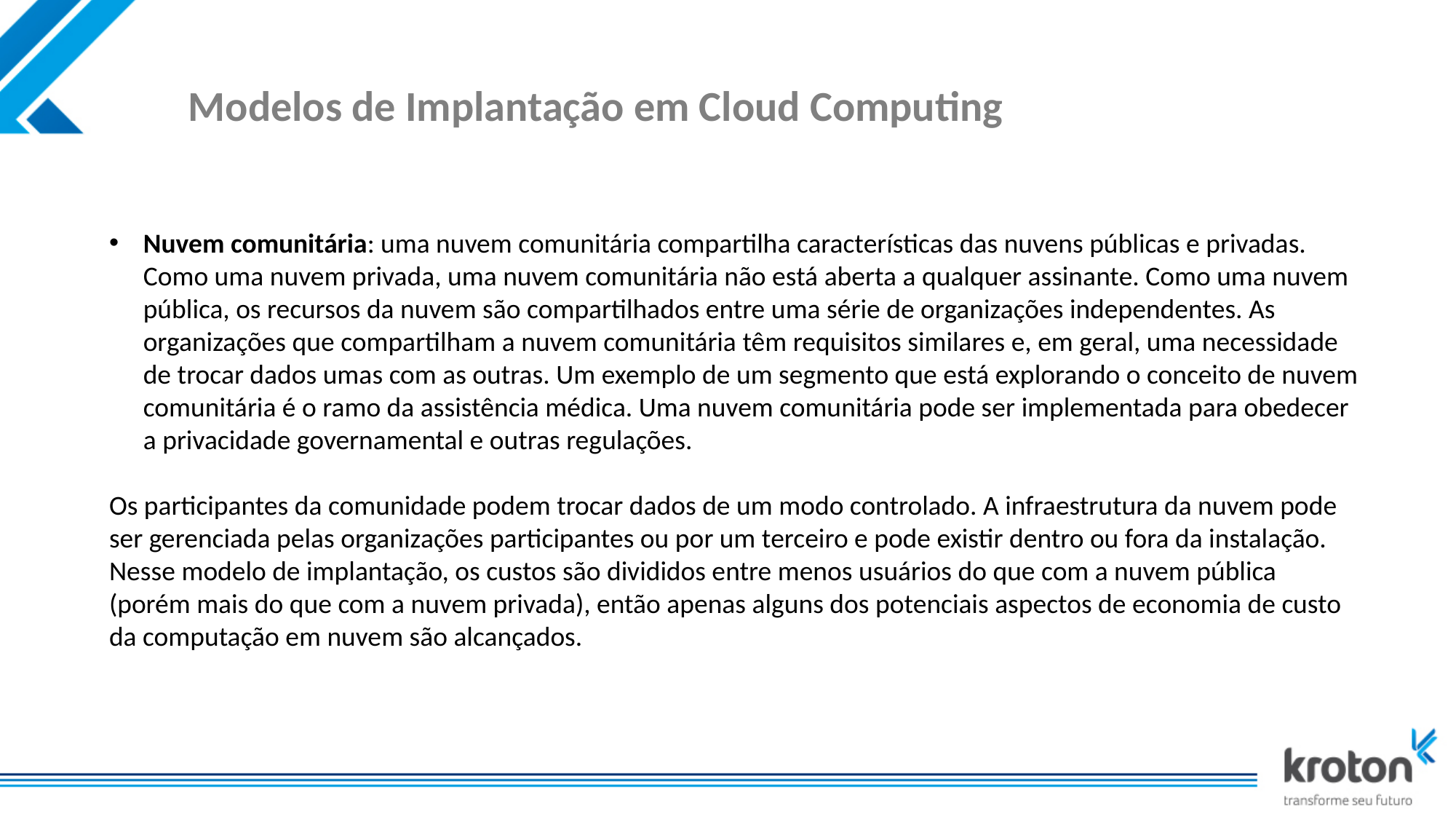

# Modelos de Implantação em Cloud Computing
Nuvem comunitária: uma nuvem comunitária compartilha características das nuvens públicas e privadas. Como uma nuvem privada, uma nuvem comunitária não está aberta a qualquer assinante. Como uma nuvem pública, os recursos da nuvem são compartilhados entre uma série de organizações independentes. As organizações que compartilham a nuvem comunitária têm requisitos similares e, em geral, uma necessidade de trocar dados umas com as outras. Um exemplo de um segmento que está explorando o conceito de nuvem comunitária é o ramo da assistência médica. Uma nuvem comunitária pode ser implementada para obedecer a privacidade governamental e outras regulações.

Os participantes da comunidade podem trocar dados de um modo controlado. A infraestrutura da nuvem pode ser gerenciada pelas organizações participantes ou por um terceiro e pode existir dentro ou fora da instalação. Nesse modelo de implantação, os custos são divididos entre menos usuários do que com a nuvem pública (porém mais do que com a nuvem privada), então apenas alguns dos potenciais aspectos de economia de custo da computação em nuvem são alcançados.